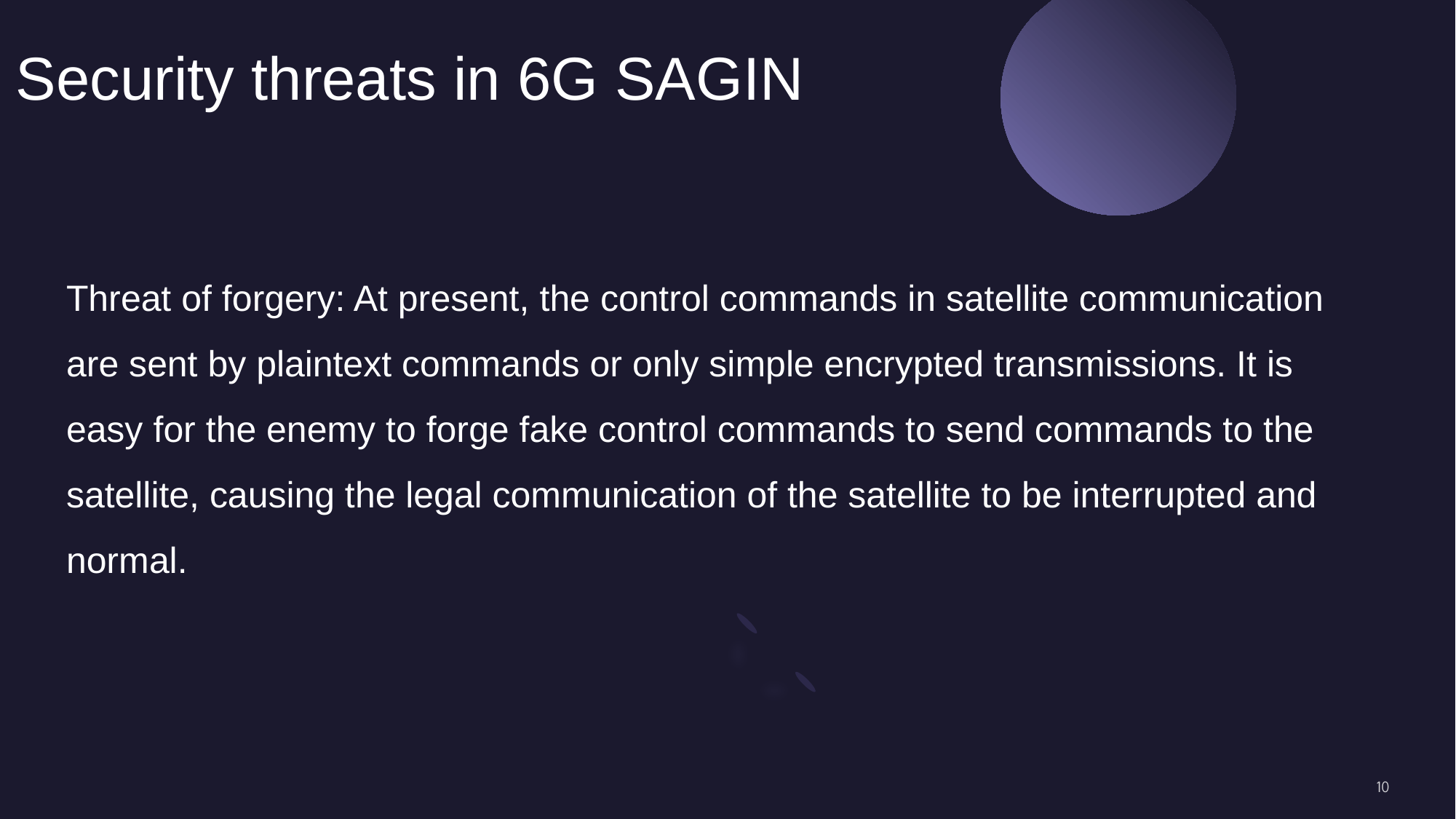

Security threats in 6G SAGIN

# Threat of forgery: At present, the control commands in satellite communication are sent by plaintext commands or only simple encrypted transmissions. It is easy for the enemy to forge fake control commands to send commands to the satellite, causing the legal communication of the satellite to be interrupted and normal.

10